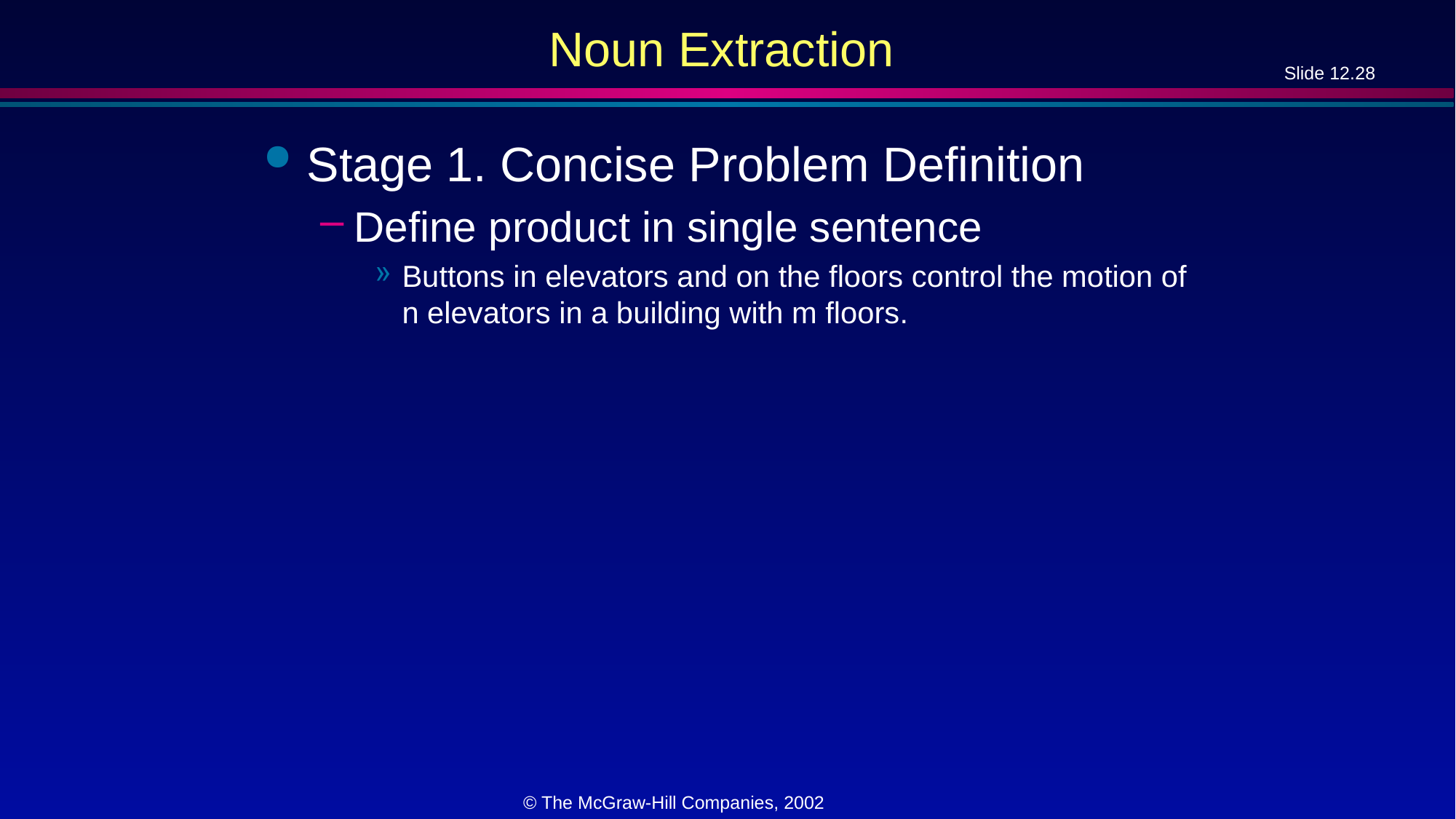

# Noun Extraction
Stage 1. Concise Problem Definition
Define product in single sentence
Buttons in elevators and on the floors control the motion of n elevators in a building with m floors.